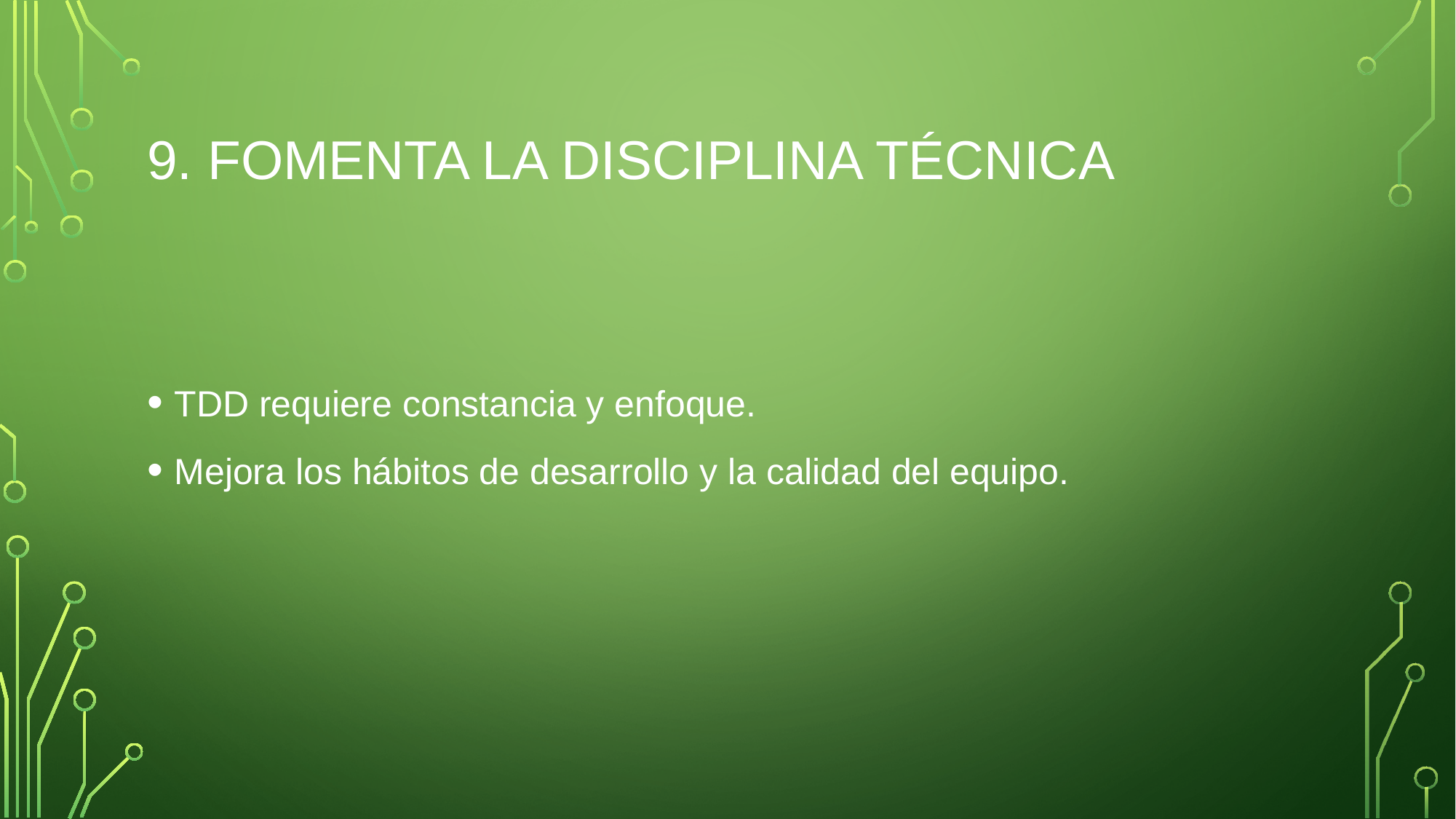

# 9. Fomenta la disciplina técnica
TDD requiere constancia y enfoque.
Mejora los hábitos de desarrollo y la calidad del equipo.